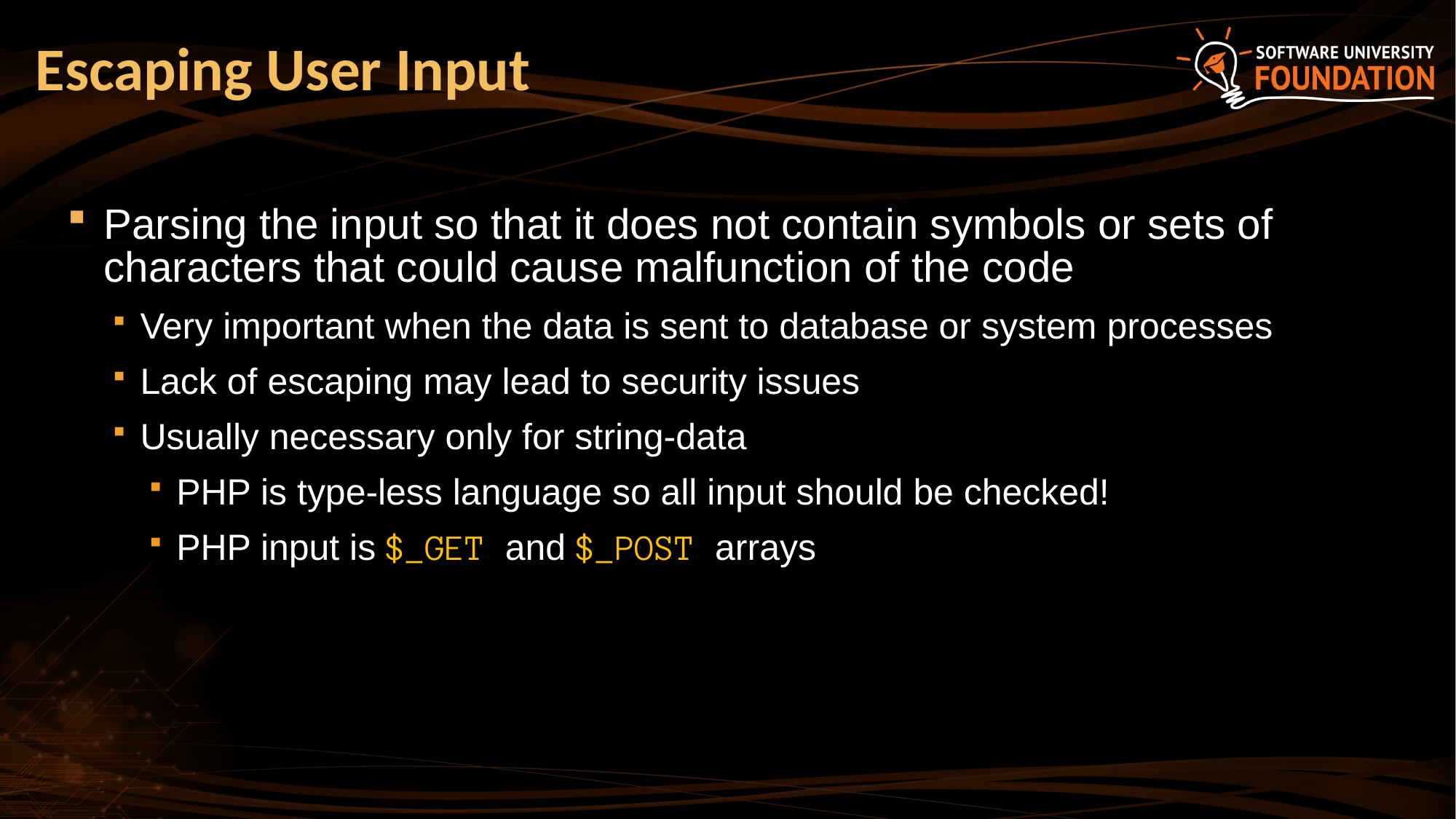

# Escaping User Input
Parsing the input so that it does not contain symbols or sets of characters that could cause malfunction of the code
Very important when the data is sent to database or system processes
Lack of escaping may lead to security issues
Usually necessary only for string-data
PHP is type-less language so all input should be checked!
PHP input is $_GET and $_POST arrays